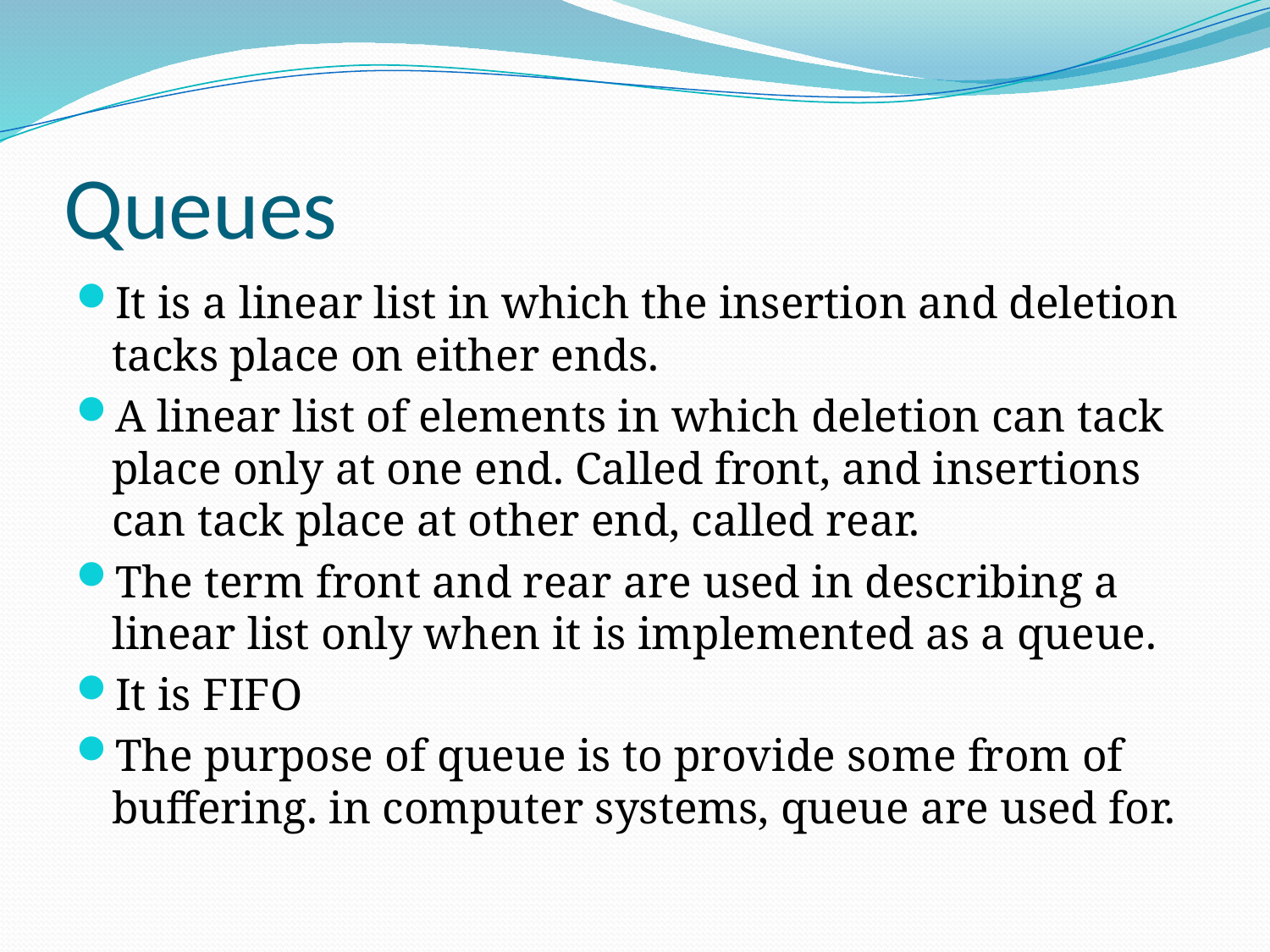

# Queues
It is a linear list in which the insertion and deletion tacks place on either ends.
A linear list of elements in which deletion can tack place only at one end. Called front, and insertions can tack place at other end, called rear.
The term front and rear are used in describing a linear list only when it is implemented as a queue.
It is FIFO
The purpose of queue is to provide some from of buffering. in computer systems, queue are used for.